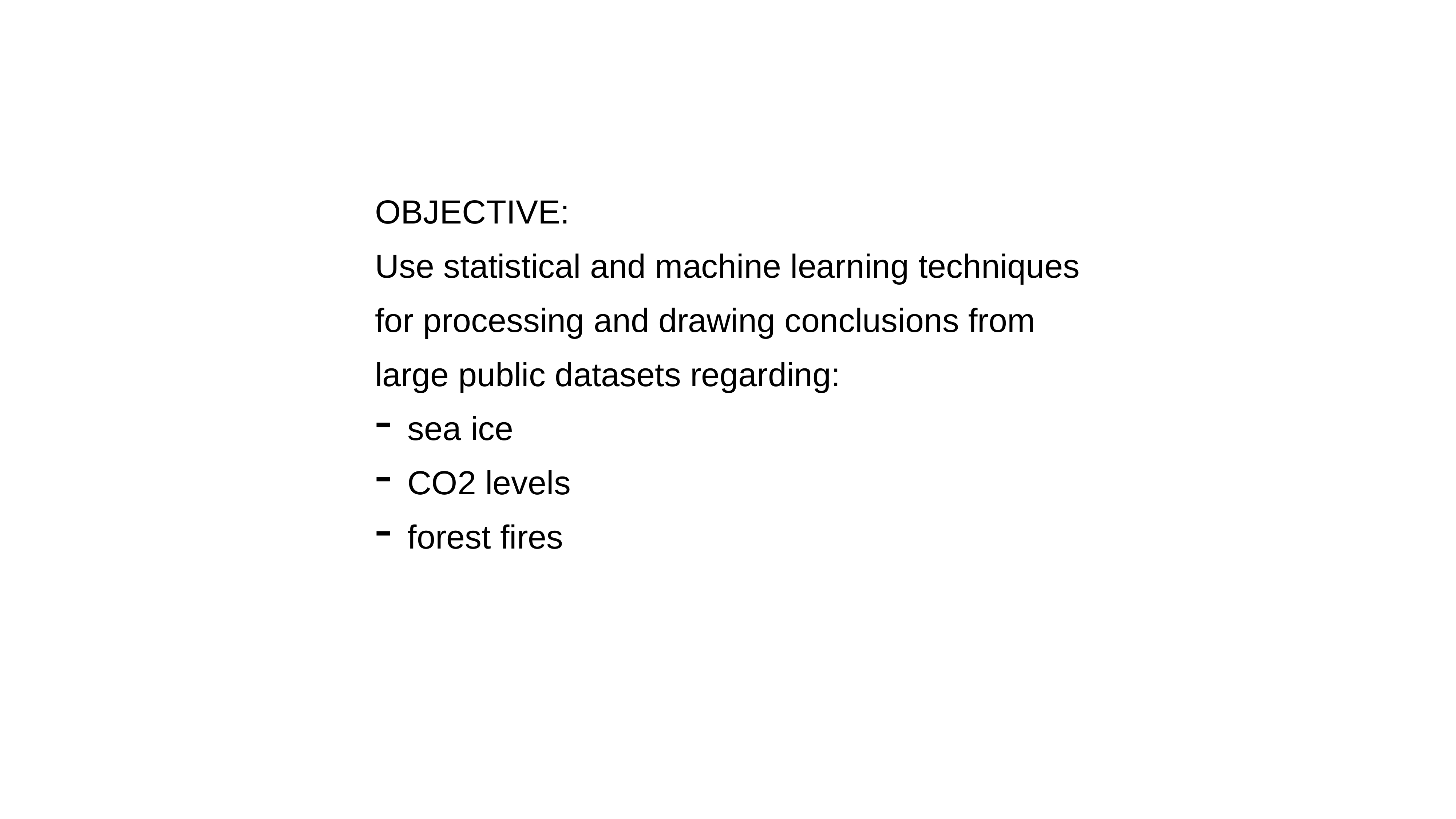

OBJECTIVE:
Use statistical and machine learning techniques
for processing and drawing conclusions from
large public datasets regarding:
sea ice
CO2 levels
forest fires